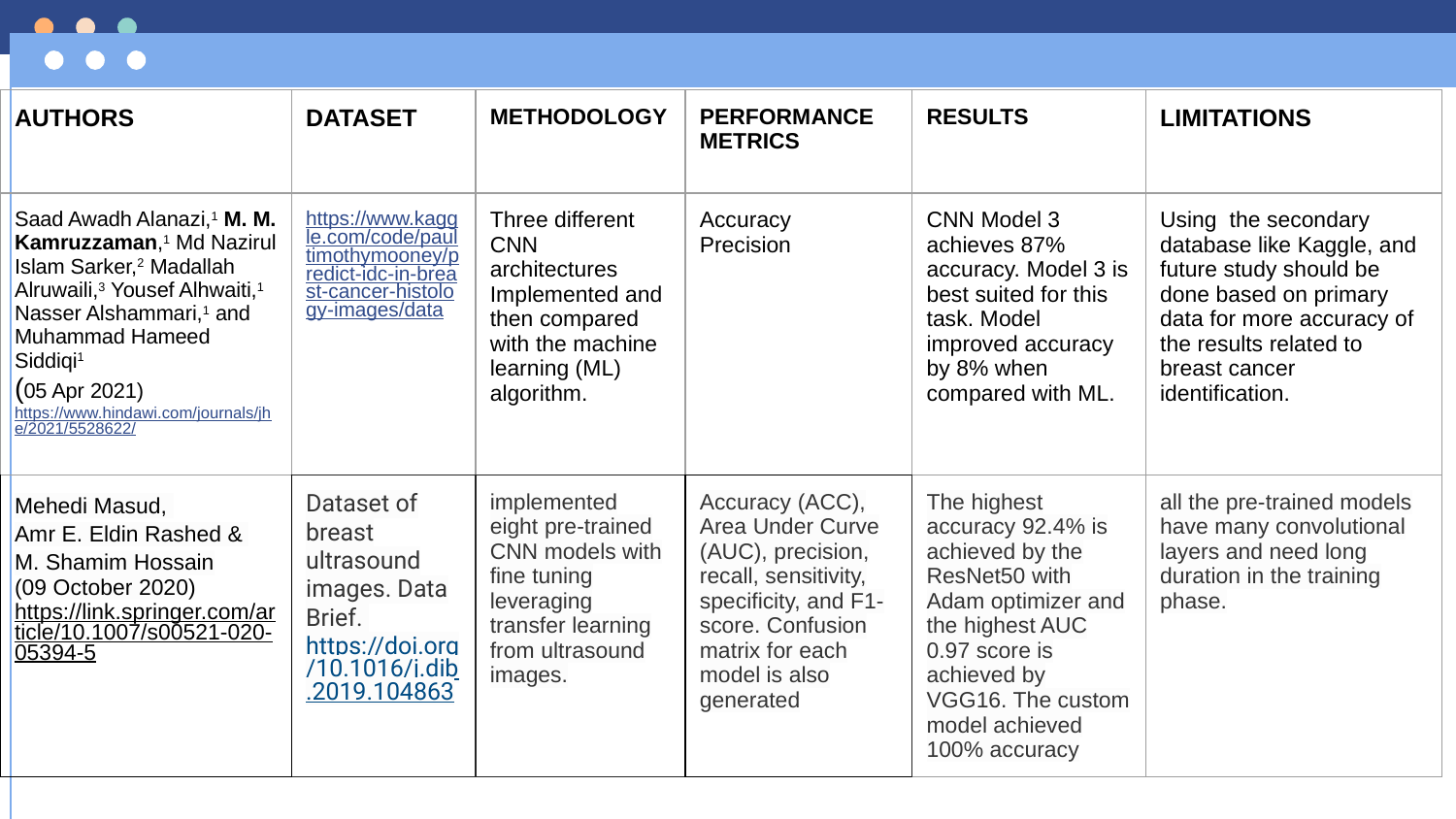

| AUTHORS | DATASET | METHODOLOGY | PERFORMANCE METRICS | RESULTS | LIMITATIONS |
| --- | --- | --- | --- | --- | --- |
| Saad Awadh Alanazi,1 M. M. Kamruzzaman,1 Md Nazirul Islam Sarker,2 Madallah Alruwaili,3 Yousef Alhwaiti,1 Nasser Alshammari,1 and Muhammad Hameed Siddiqi1 (05 Apr 2021)https://www.hindawi.com/journals/jhe/2021/5528622/ | https://www.kaggle.com/code/paultimothymooney/predict-idc-in-breast-cancer-histology-images/data | Three different CNN architectures Implemented and then compared with the machine learning (ML) algorithm. | Accuracy Precision | CNN Model 3 achieves 87% accuracy. Model 3 is best suited for this task. Model improved accuracy by 8% when compared with ML. | Using the secondary database like Kaggle, and future study should be done based on primary data for more accuracy of the results related to breast cancer identification. |
| Mehedi Masud, Amr E. Eldin Rashed & M. Shamim Hossain (09 October 2020) https://link.springer.com/article/10.1007/s00521-020-05394-5 | Dataset of breast ultrasound images. Data Brief. https://doi.org/10.1016/j.dib.2019.104863 | implemented eight pre-trained CNN models with fine tuning leveraging transfer learning from ultrasound images. | Accuracy (ACC), Area Under Curve (AUC), precision, recall, sensitivity, specificity, and F1-score. Confusion matrix for each model is also generated | The highest accuracy 92.4% is achieved by the ResNet50 with Adam optimizer and the highest AUC 0.97 score is achieved by VGG16. The custom model achieved 100% accuracy | all the pre-trained models have many convolutional layers and need long duration in the training phase. |